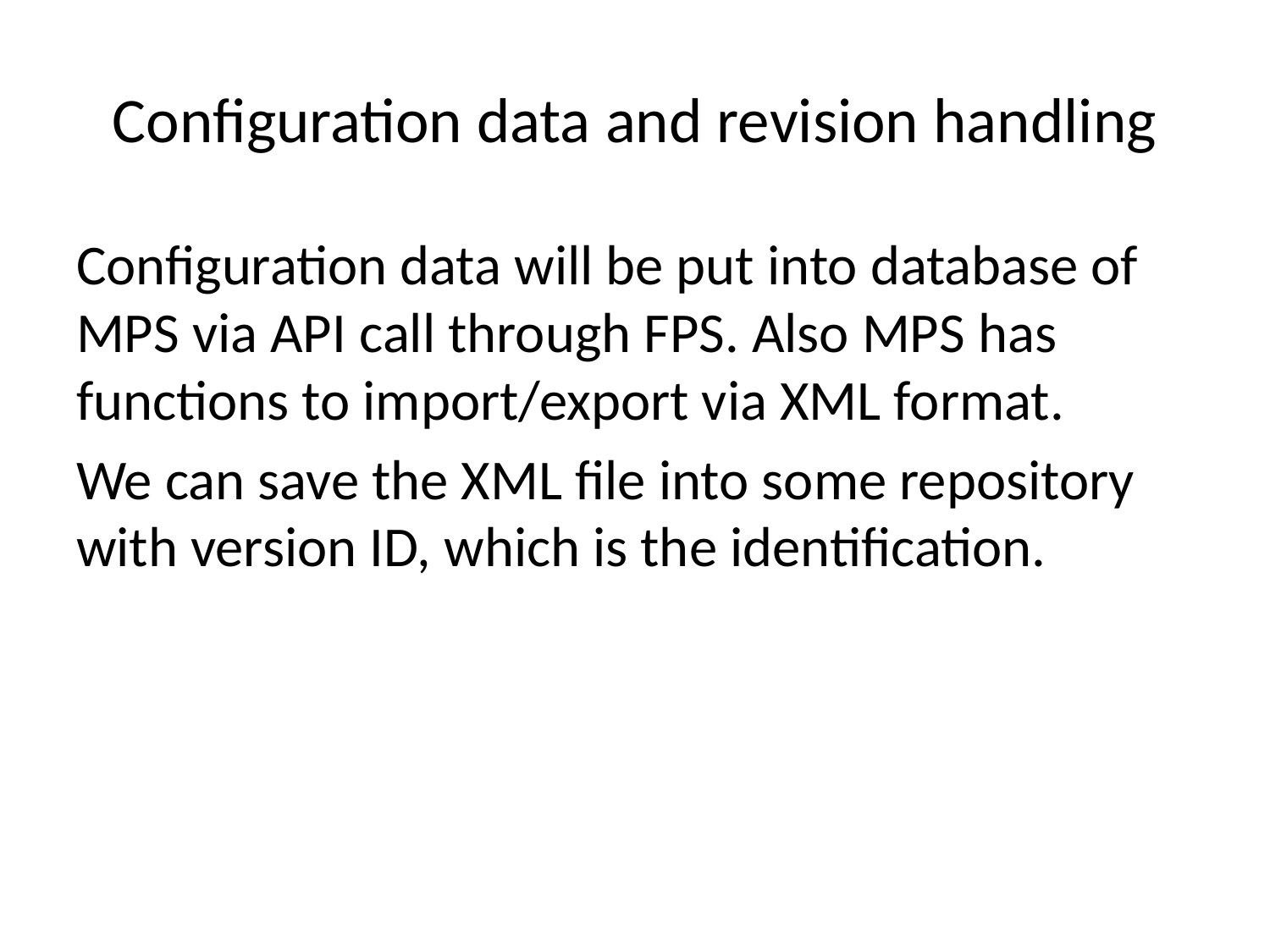

# Configuration data and revision handling
Configuration data will be put into database of MPS via API call through FPS. Also MPS has functions to import/export via XML format.
We can save the XML file into some repository with version ID, which is the identification.